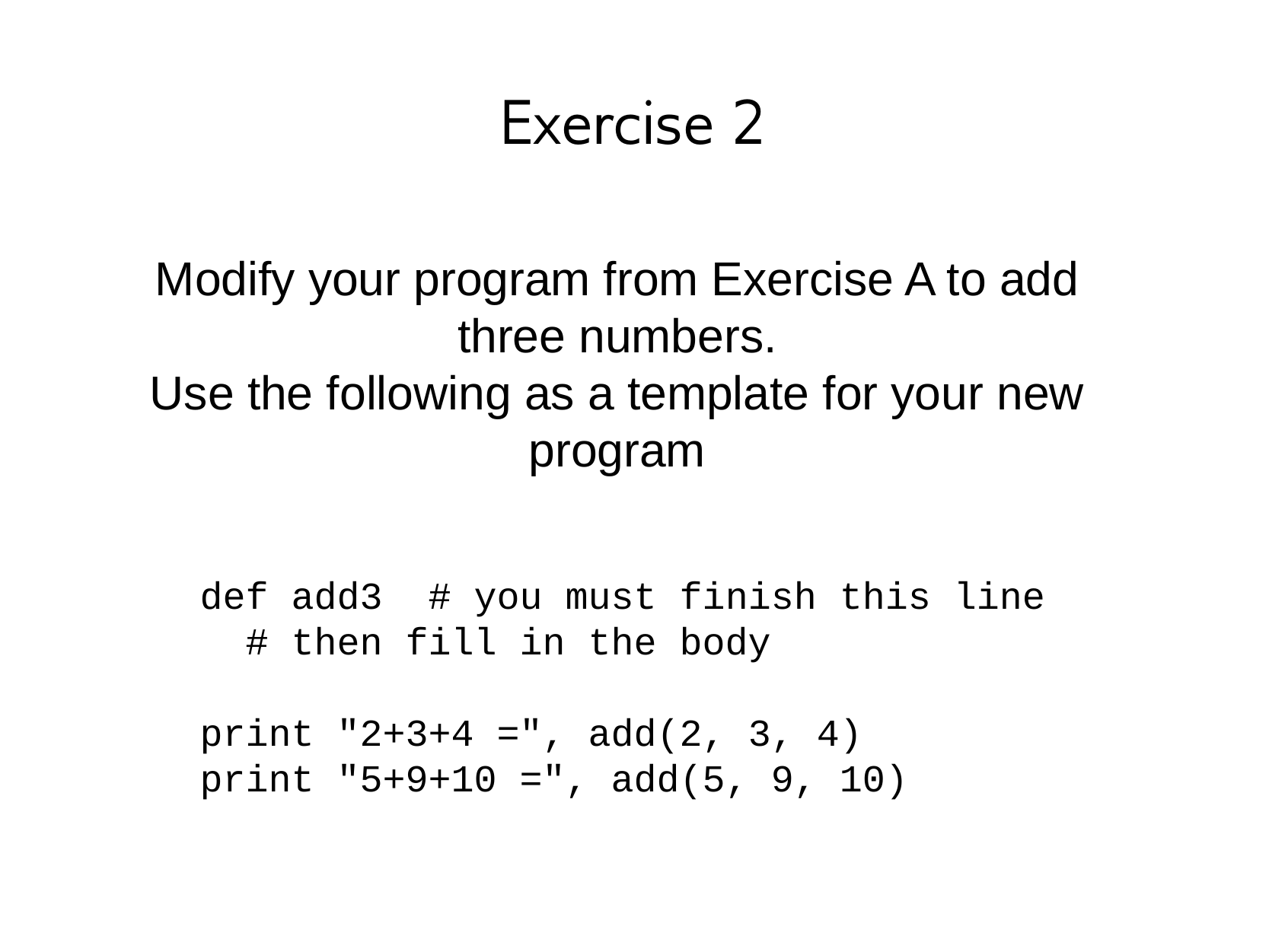

# Exercise 2
Modify your program from Exercise A to add three numbers.
Use the following as a template for your new program
def add3  # you must finish this line
  # then fill in the body

print "2+3+4 =", add(2, 3, 4)
print "5+9+10 =", add(5, 9, 10)